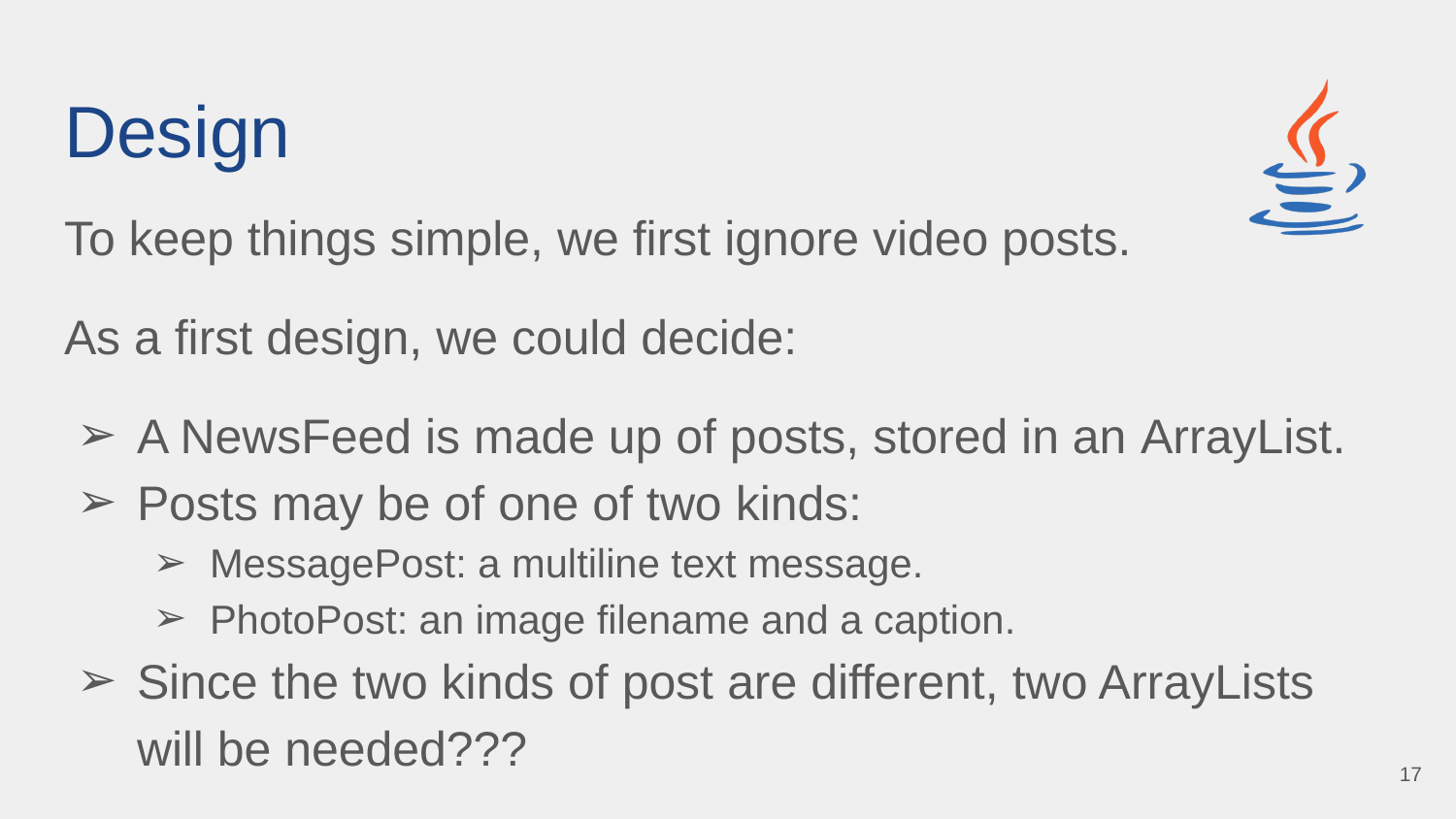

# Design
To keep things simple, we first ignore video posts.
As a first design, we could decide:
A NewsFeed is made up of posts, stored in an ArrayList.
Posts may be of one of two kinds:
MessagePost: a multiline text message.
PhotoPost: an image filename and a caption.
Since the two kinds of post are different, two ArrayLists will be needed???
17